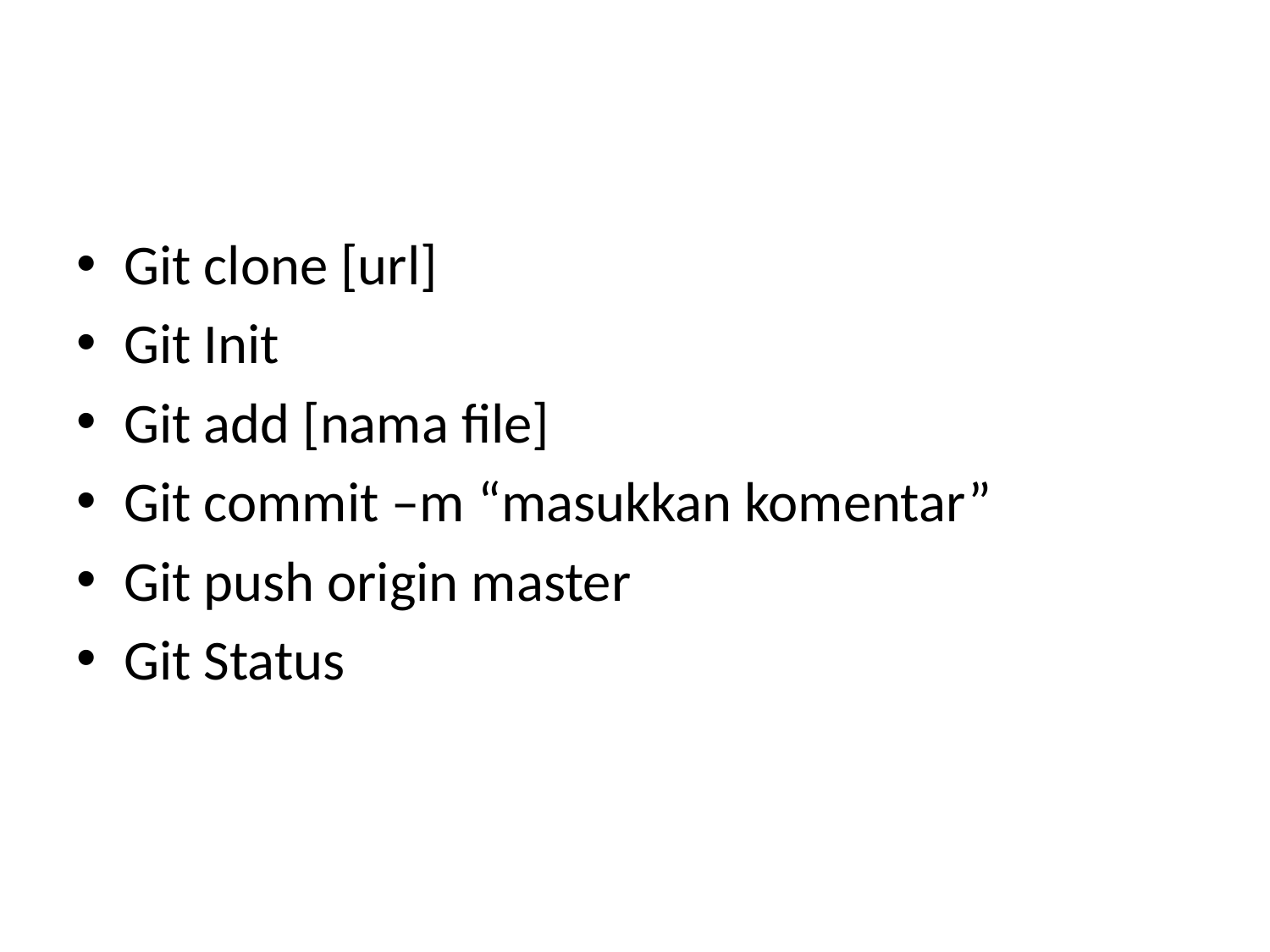

#
Git clone [url]
Git Init
Git add [nama file]
Git commit –m “masukkan komentar”
Git push origin master
Git Status